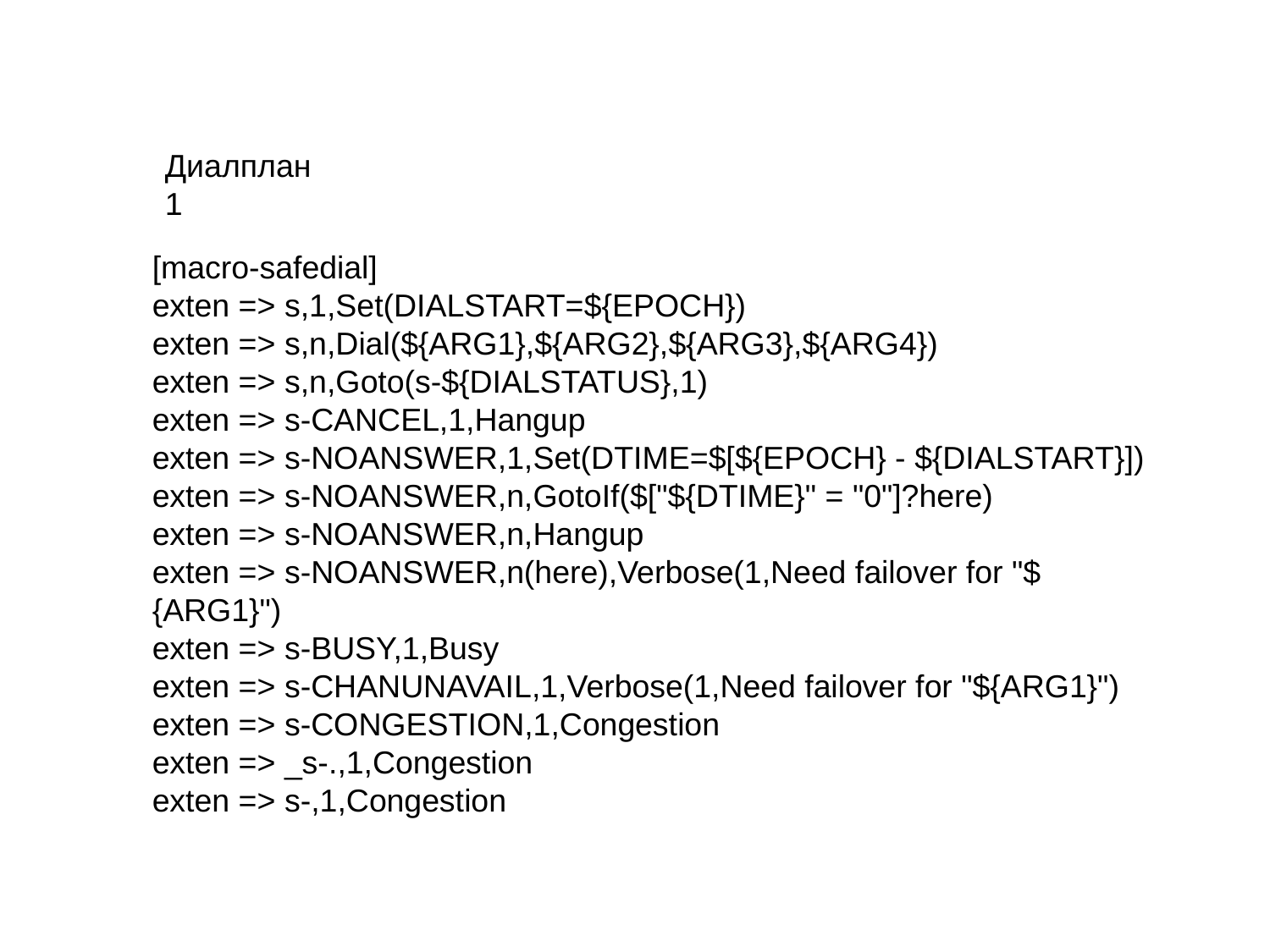

Диалплан 1
[macro-safedial]
exten => s,1,Set(DIALSTART=${EPOCH})
exten => s,n,Dial(${ARG1},${ARG2},${ARG3},${ARG4})
exten => s,n,Goto(s-${DIALSTATUS},1)
exten => s-CANCEL,1,Hangup
exten => s-NOANSWER,1,Set(DTIME=$[${EPOCH} - ${DIALSTART}])
exten => s-NOANSWER,n,GotoIf($["${DTIME}" = "0"]?here)
exten => s-NOANSWER,n,Hangup
exten => s-NOANSWER,n(here),Verbose(1,Need failover for "${ARG1}")
exten => s-BUSY,1,Busy
exten => s-CHANUNAVAIL,1,Verbose(1,Need failover for "${ARG1}")
exten => s-CONGESTION,1,Congestion
exten => _s-.,1,Congestion
exten => s-,1,Congestion